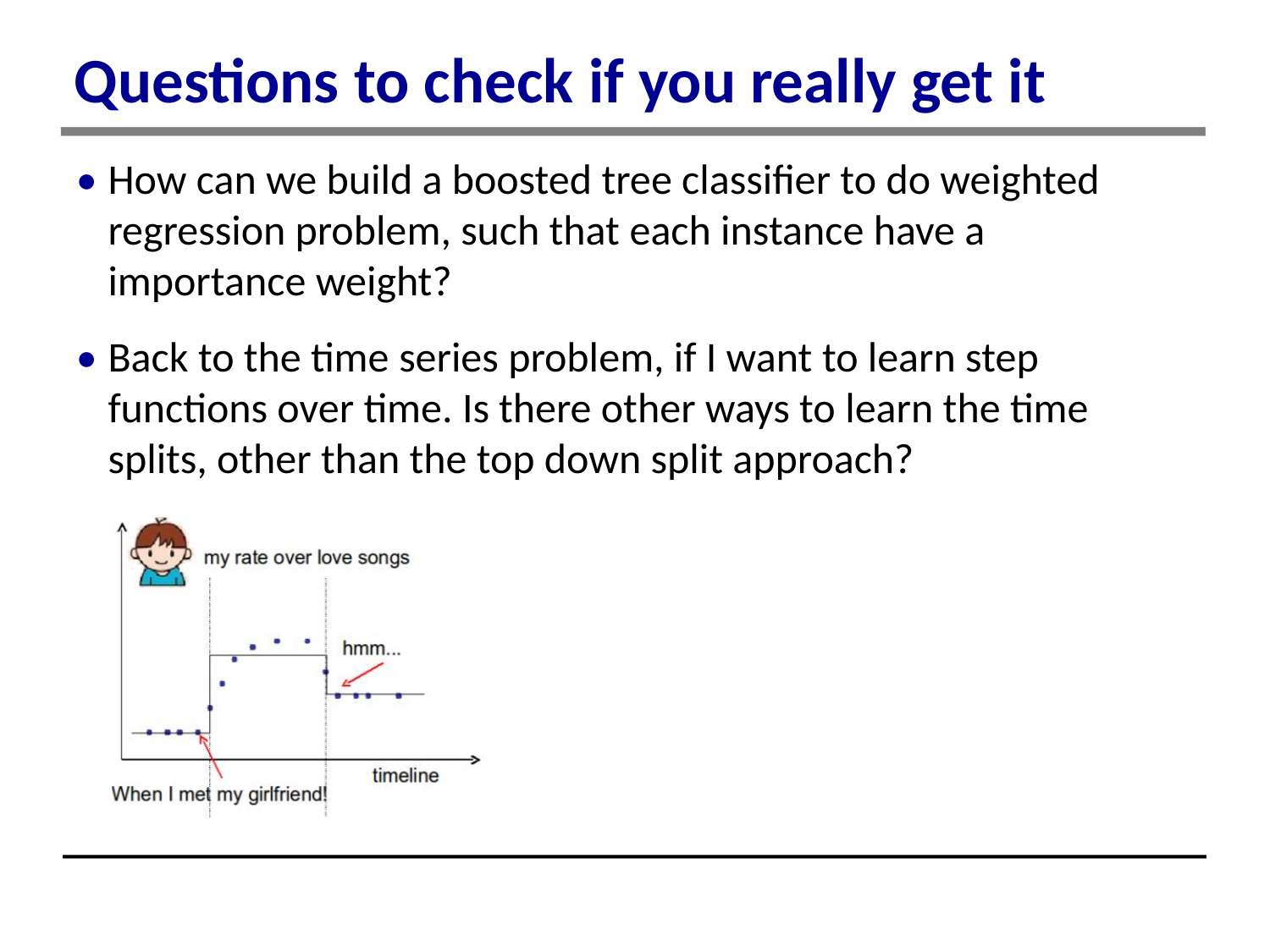

Questions to check if you really get it
• How can we build a boosted tree classifier to do weighted
regression problem, such that each instance have a
importance weight?
• Back to the time series problem, if I want to learn step
functions over time. Is there other ways to learn the time
splits, other than the top down split approach?